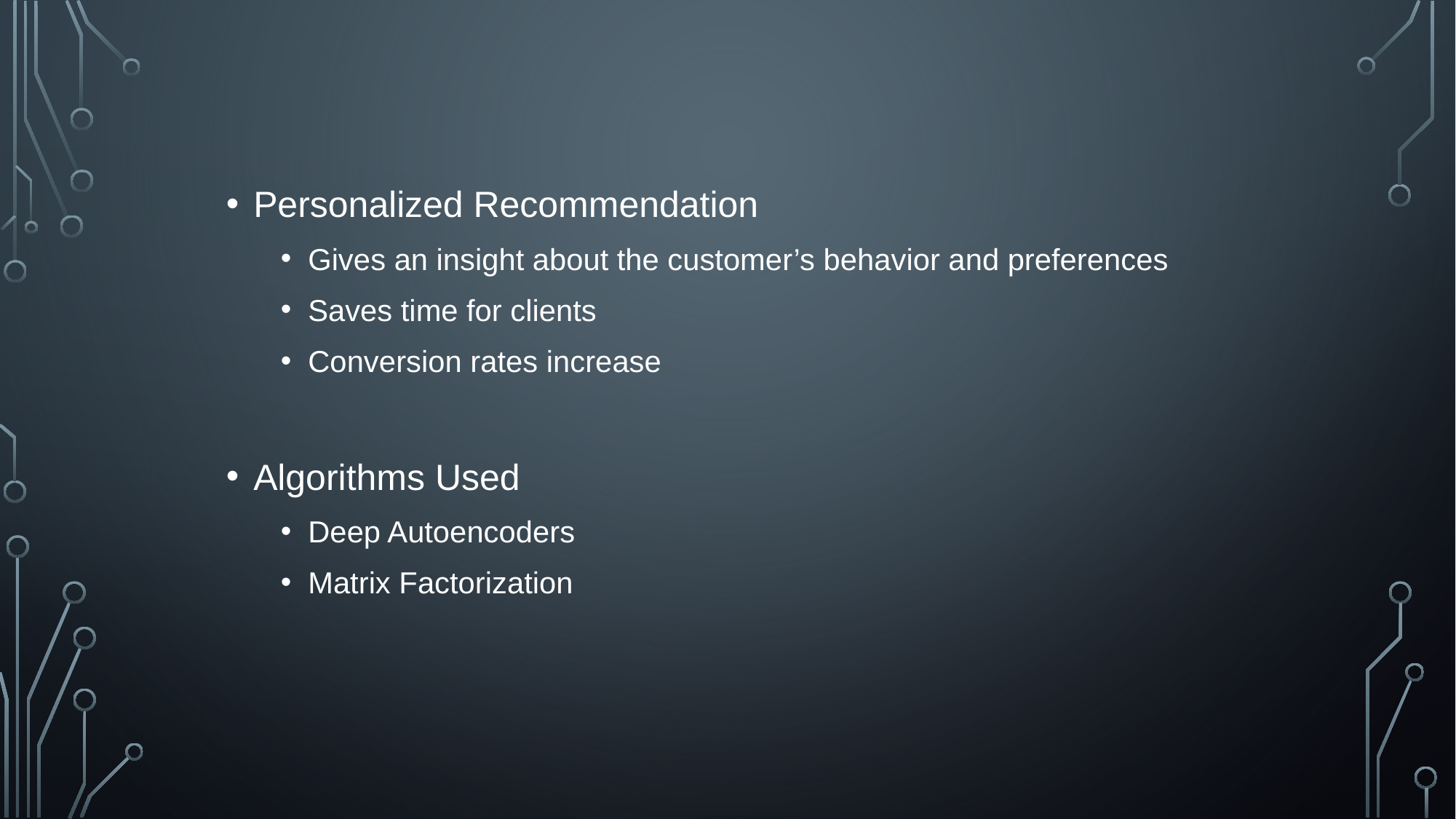

Personalized Recommendation
Gives an insight about the customer’s behavior and preferences
Saves time for clients
Conversion rates increase

Algorithms Used
Deep Autoencoders
Matrix Factorization